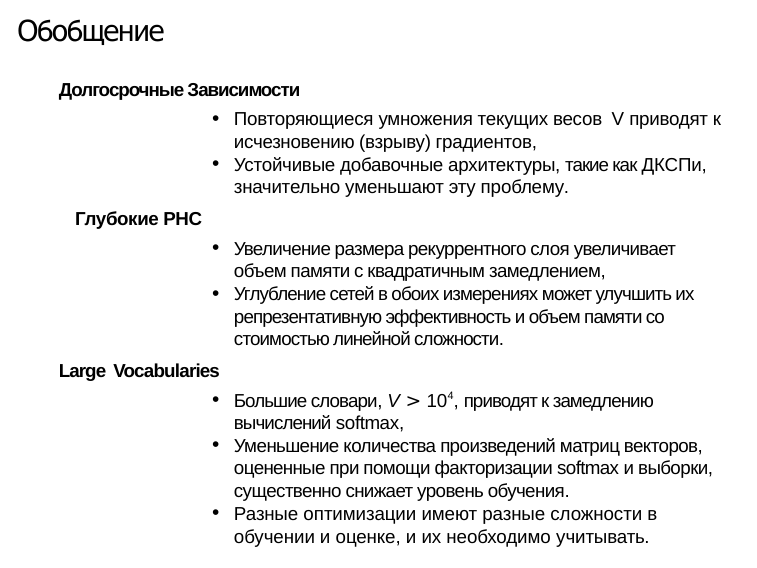

# Обобщение
Долгосрочные Зависимости
Повторяющиеся умножения текущих весов  V приводят к исчезновению (взрыву) градиентов,
Устойчивые добавочные архитектуры, такие как ДКСПи, значительно уменьшают эту проблему.
Глубокие РНС
Увеличение размера рекуррентного слоя увеличивает объем памяти с квадратичным замедлением,
Углубление сетей в обоих измерениях может улучшить их репрезентативную эффективность и объем памяти со стоимостью линейной сложности.
Large Vocabularies
Большие словари, V > 104, приводят к замедлению вычислений softmax,
Уменьшение количества произведений матриц векторов, оцененные при помощи факторизации softmax и выборки, существенно снижает уровень обучения.
Разные оптимизации имеют разные сложности в обучении и оценке, и их необходимо учитывать.